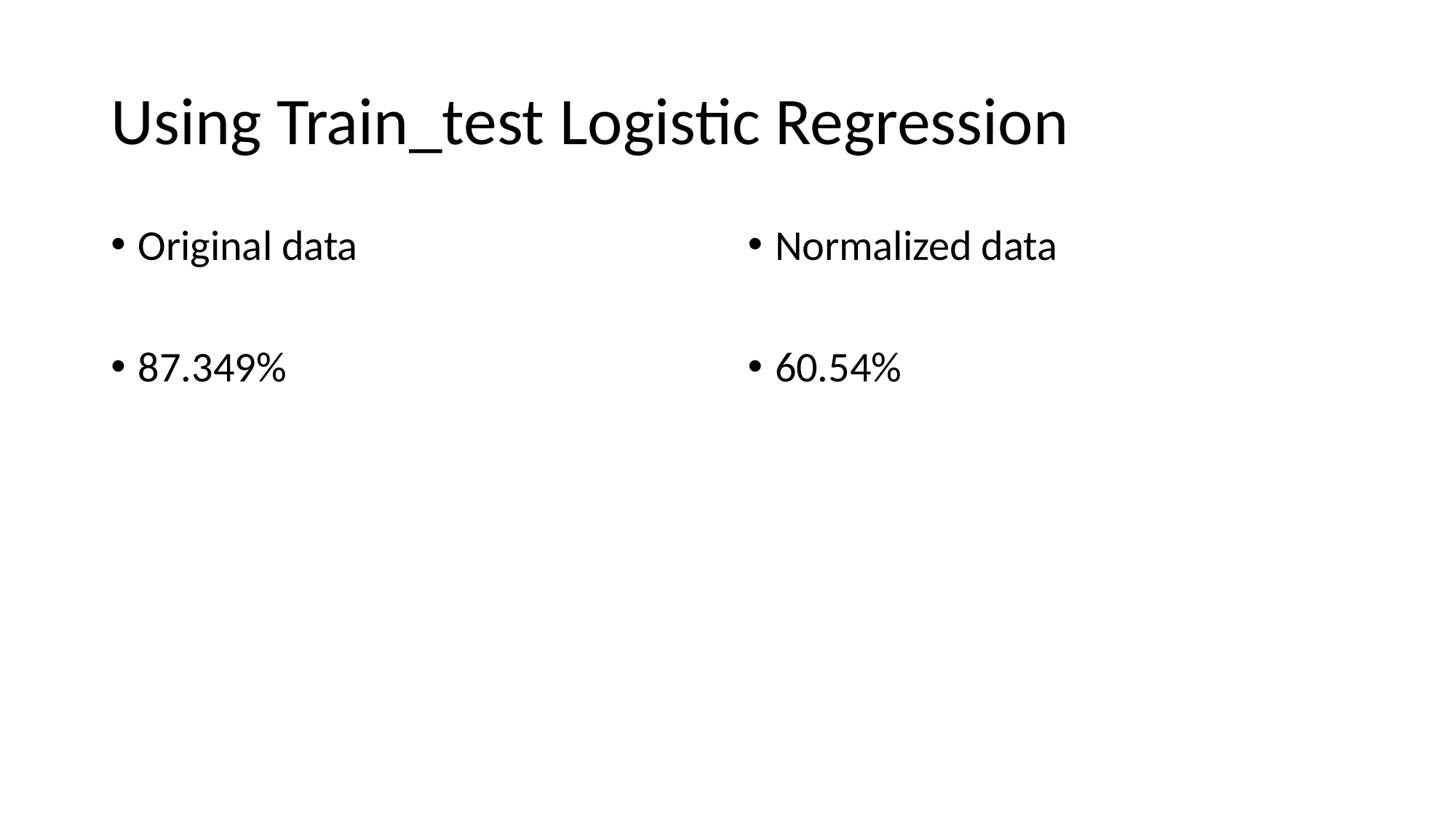

# Using Train_test Logistic Regression
Original data

87.349%
Normalized data

60.54%